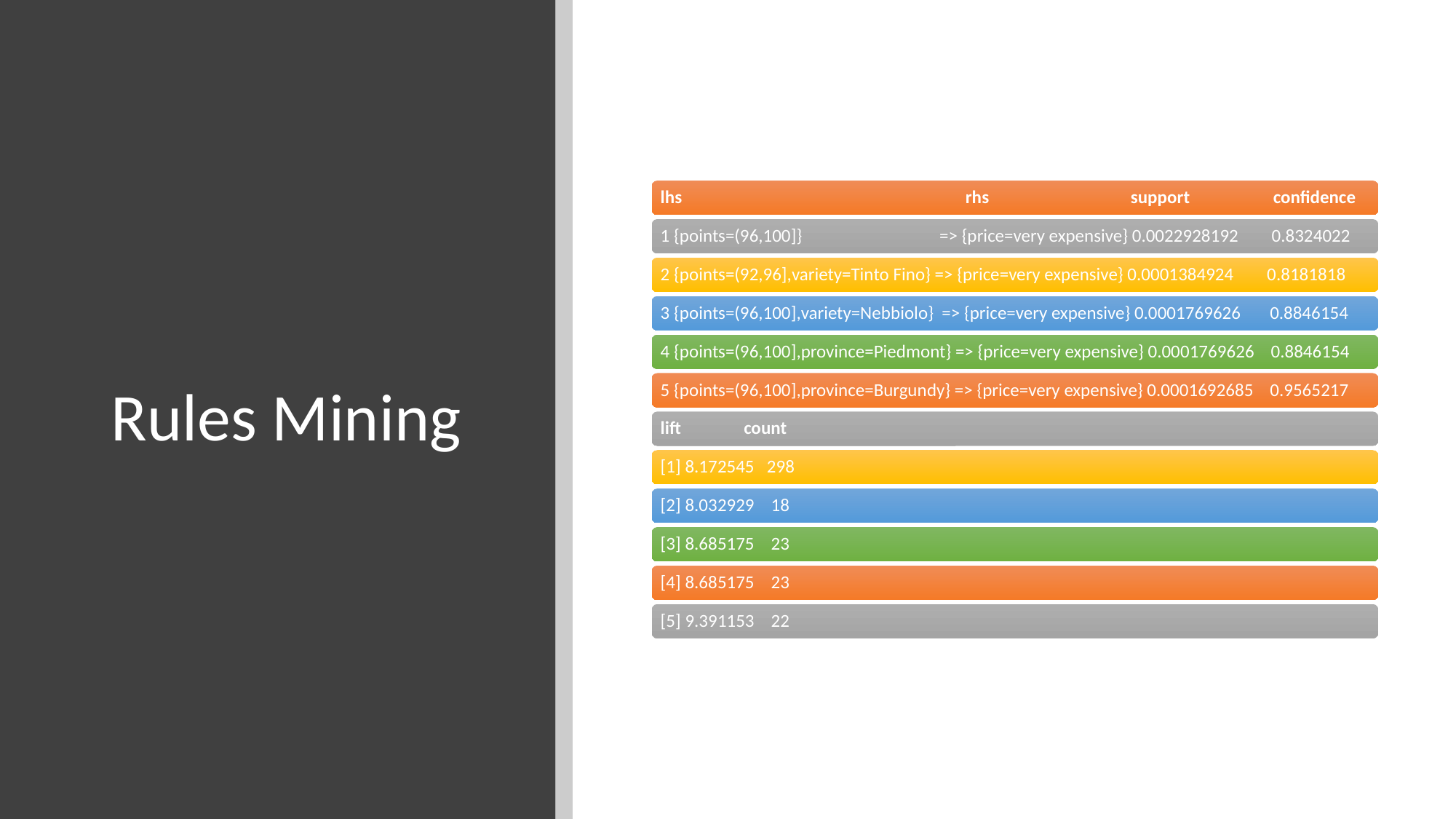

lhs                                                                    rhs                                  support                    confidence
1 {points=(96,100]}                                 => {price=very expensive} 0.0022928192        0.8324022
2 {points=(92,96],variety=Tinto Fino} => {price=very expensive} 0.0001384924        0.8181818
3 {points=(96,100],variety=Nebbiolo}  => {price=very expensive} 0.0001769626       0.8846154
4 {points=(96,100],province=Piedmont} => {price=very expensive} 0.0001769626    0.8846154
5 {points=(96,100],province=Burgundy} => {price=very expensive} 0.0001692685    0.9565217
lift               count
[1] 8.172545   298
[2] 8.032929    18
[3] 8.685175    23
[4] 8.685175    23
[5] 9.391153    22
# Rules Mining